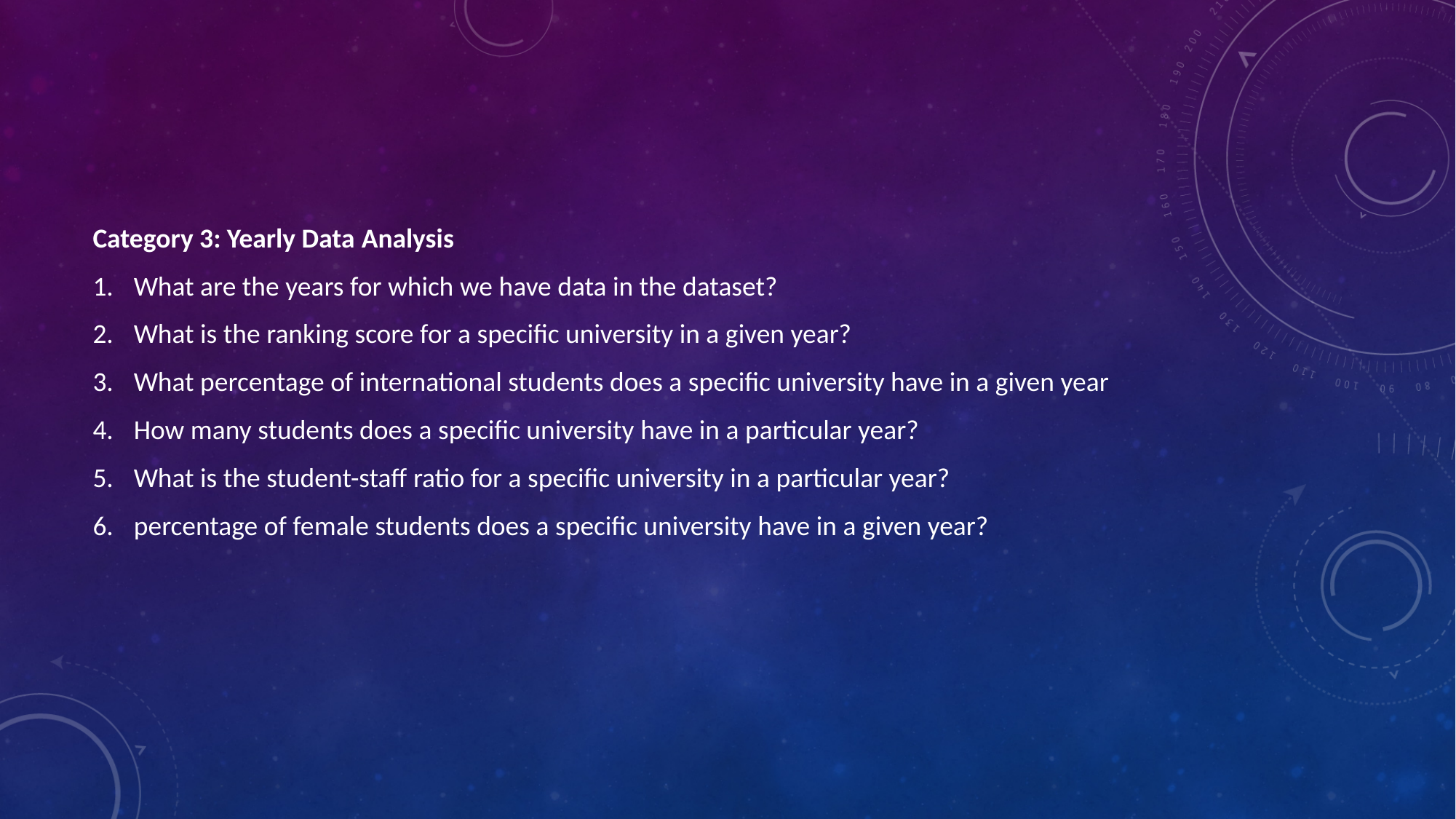

Category 3: Yearly Data Analysis
What are the years for which we have data in the dataset?
What is the ranking score for a specific university in a given year?
What percentage of international students does a specific university have in a given year
How many students does a specific university have in a particular year?
What is the student-staff ratio for a specific university in a particular year?
percentage of female students does a specific university have in a given year?